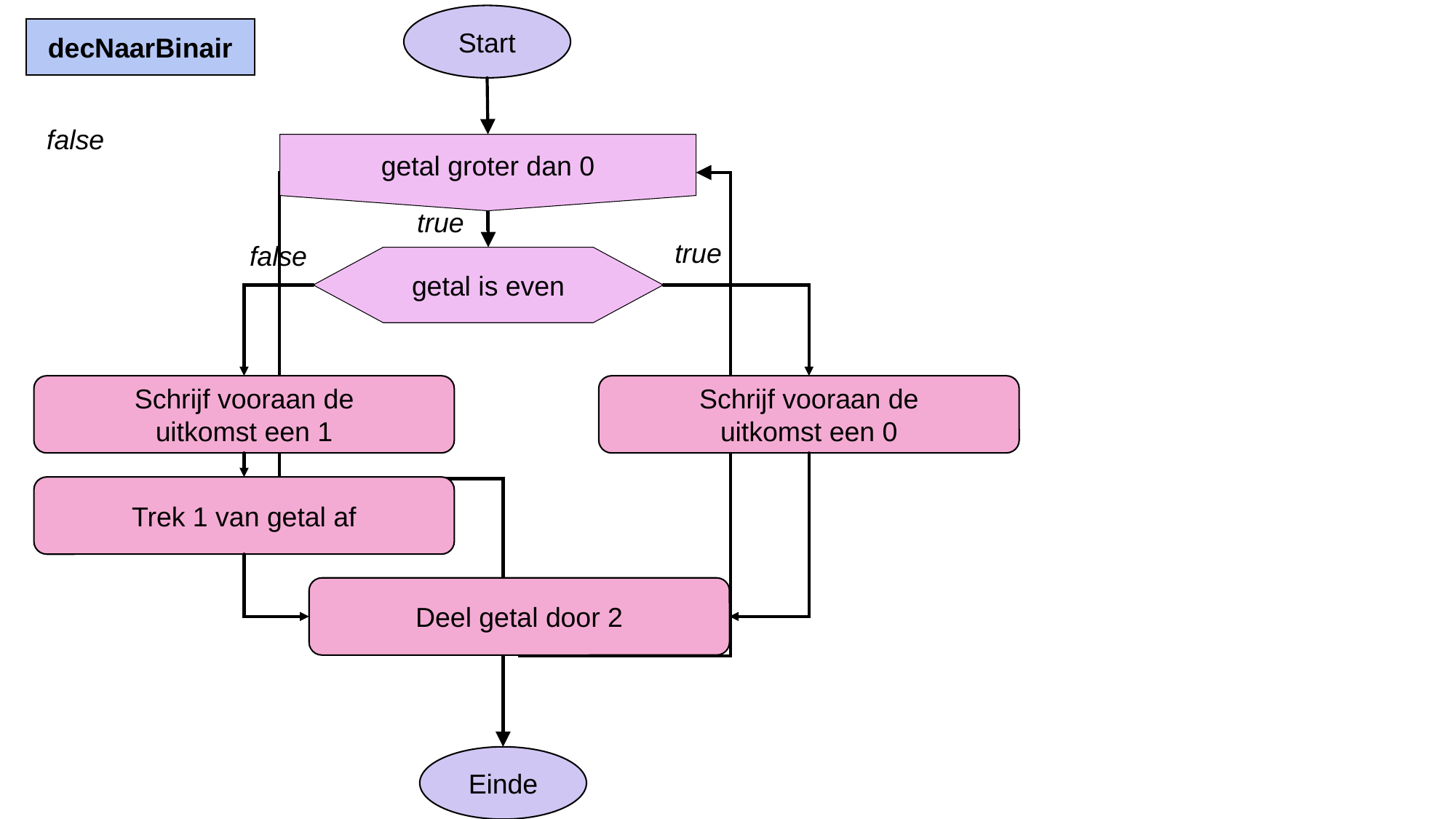

Start
decNaarBinair
false
getal groter dan 0
true
true
false
getal is even
Schrijf vooraan de
uitkomst een 1
Schrijf vooraan de
uitkomst een 0
Trek 1 van getal af
Deel getal door 2
Einde